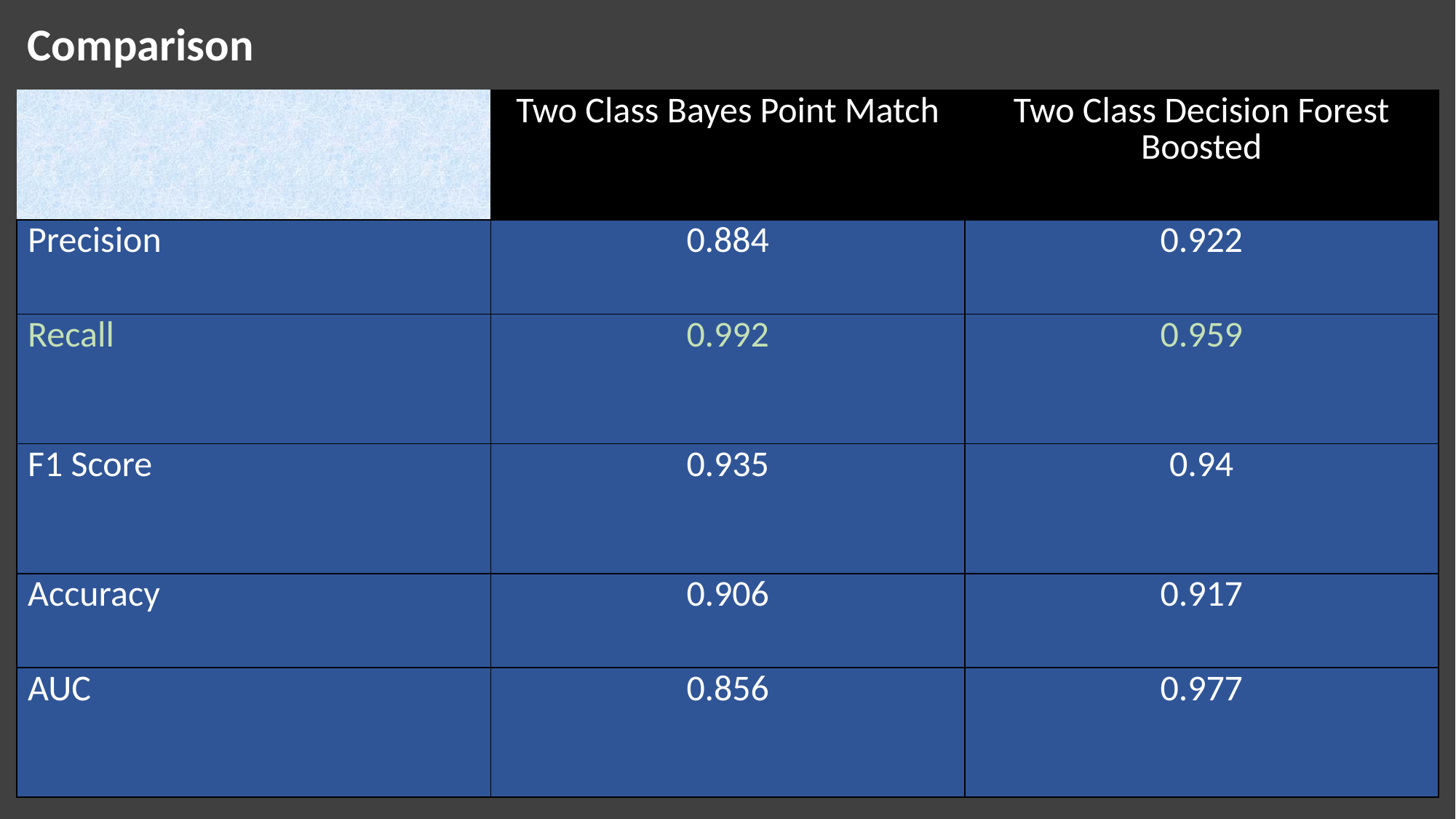

Comparison
|  | Two Class Bayes Point Match | Two Class Decision Forest Boosted |
| --- | --- | --- |
| Precision | 0.884 | 0.922 |
| Recall | 0.992 | 0.959 |
| F1 Score | 0.935 | 0.94 |
| Accuracy | 0.906 | 0.917 |
| AUC | 0.856 | 0.977 |